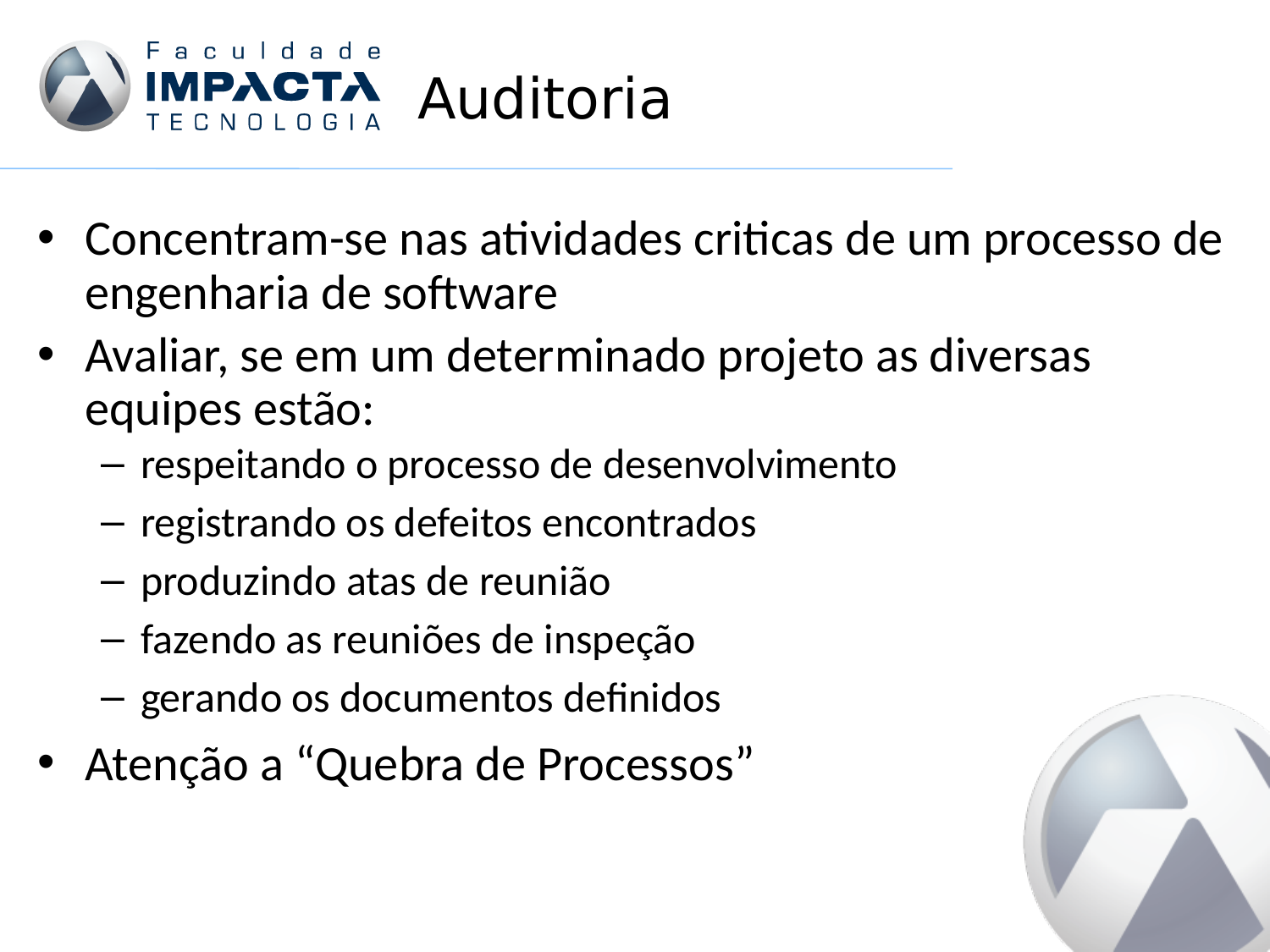

# Auditoria
Concentram-se nas atividades criticas de um processo de engenharia de software
Avaliar, se em um determinado projeto as diversas equipes estão:
respeitando o processo de desenvolvimento
registrando os defeitos encontrados
produzindo atas de reunião
fazendo as reuniões de inspeção
gerando os documentos definidos
Atenção a “Quebra de Processos”